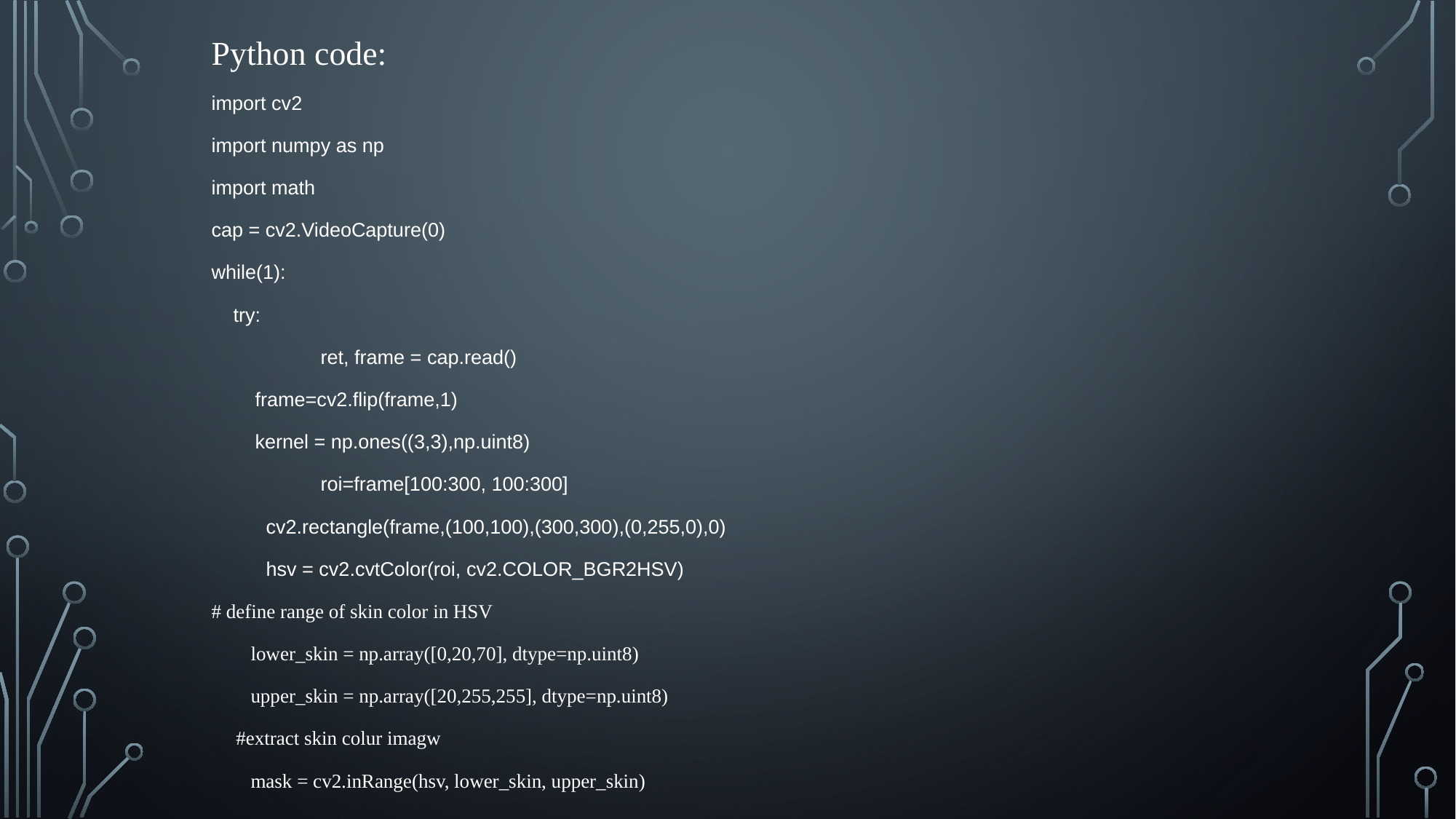

Python code:
import cv2
import numpy as np
import math
cap = cv2.VideoCapture(0)
while(1):
    try:
	ret, frame = cap.read()
        frame=cv2.flip(frame,1)
        kernel = np.ones((3,3),np.uint8)
    	roi=frame[100:300, 100:300]
          cv2.rectangle(frame,(100,100),(300,300),(0,255,0),0)
          hsv = cv2.cvtColor(roi, cv2.COLOR_BGR2HSV)
# define range of skin color in HSV
        lower_skin = np.array([0,20,70], dtype=np.uint8)
        upper_skin = np.array([20,255,255], dtype=np.uint8)
     #extract skin colur imagw
        mask = cv2.inRange(hsv, lower_skin, upper_skin)